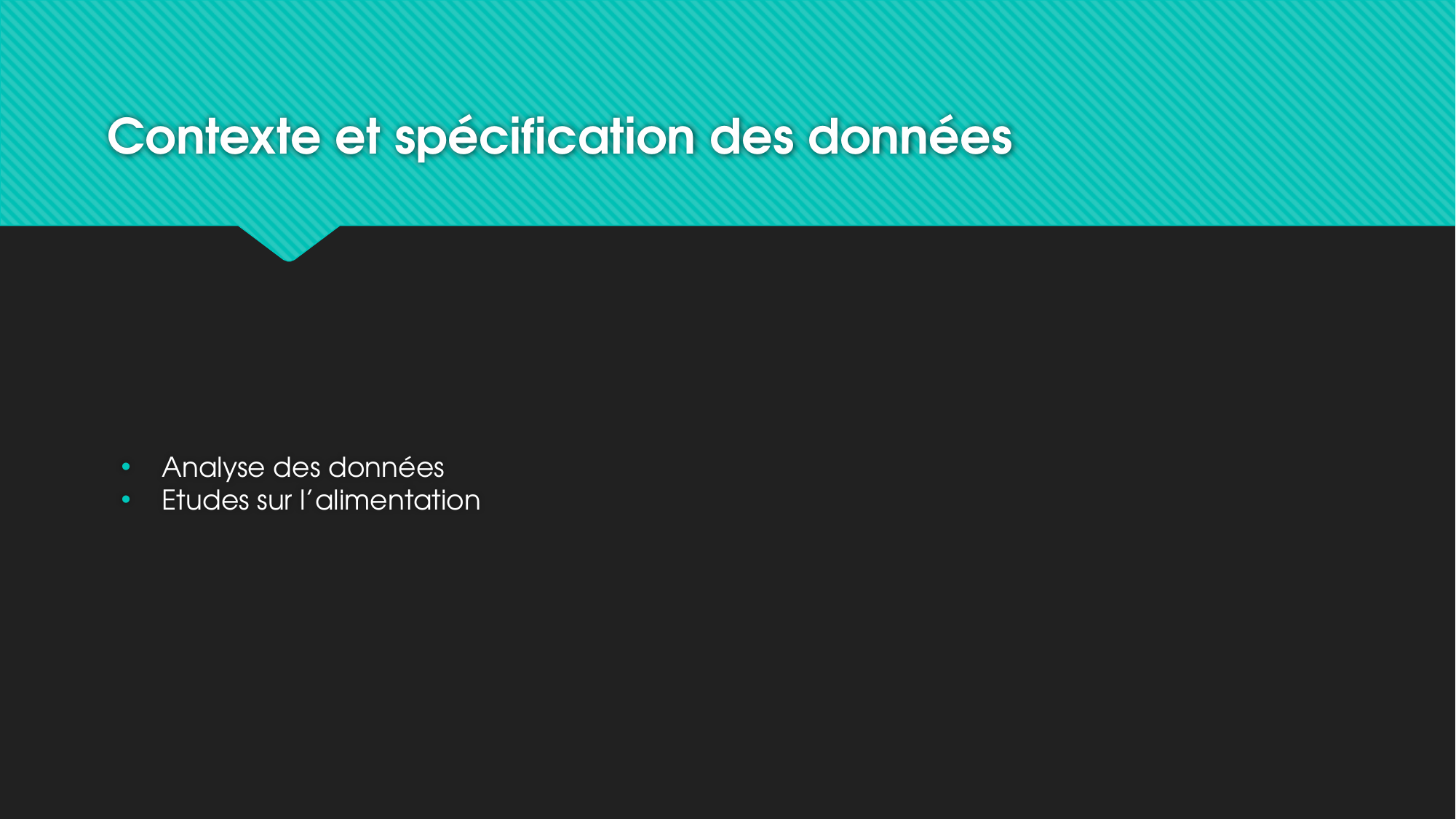

# Contexte et spécification des données
Analyse des données
Etudes sur l’alimentation